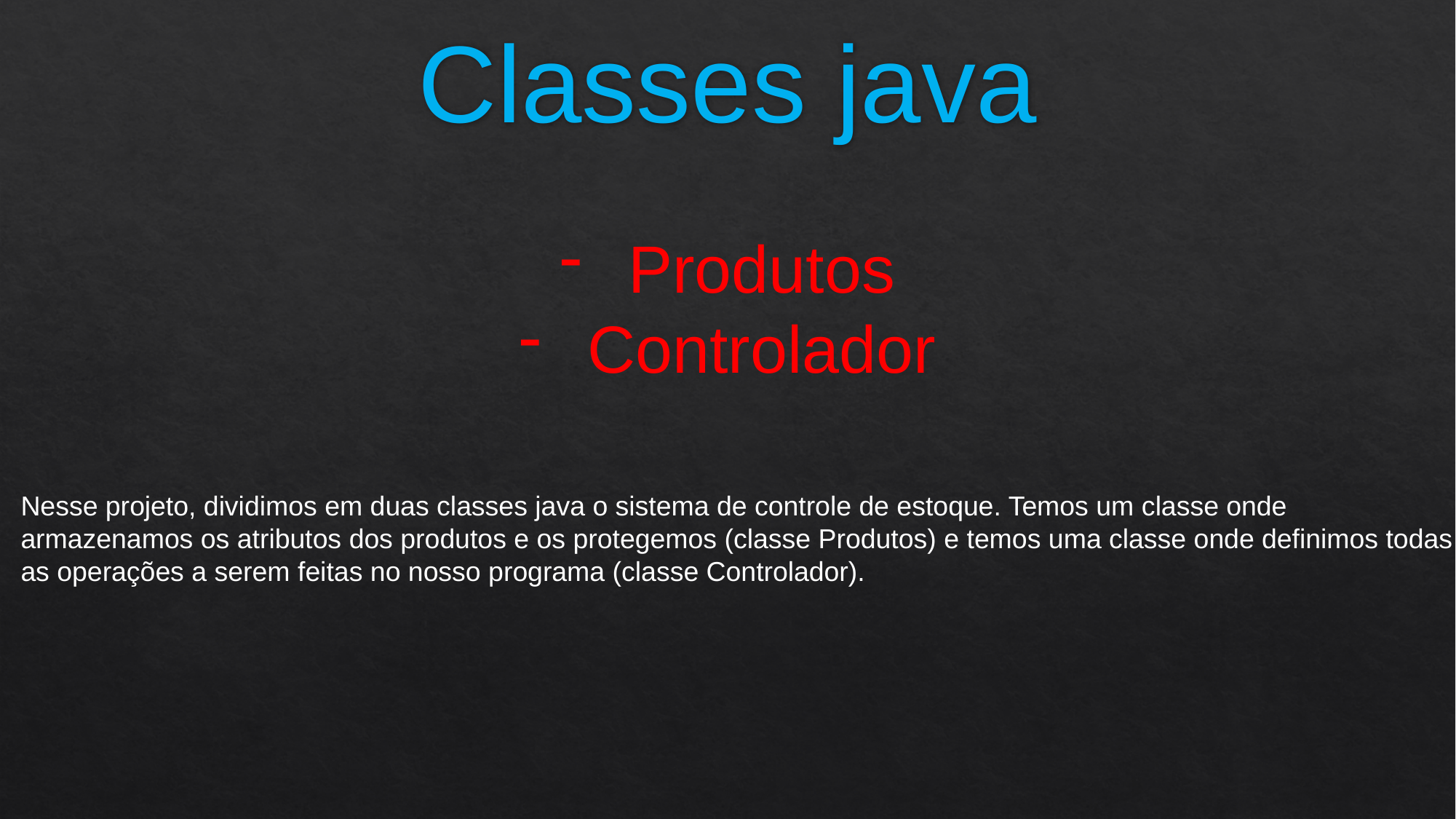

# Classes java
Produtos
Controlador
Nesse projeto, dividimos em duas classes java o sistema de controle de estoque. Temos um classe onde armazenamos os atributos dos produtos e os protegemos (classe Produtos) e temos uma classe onde definimos todas as operações a serem feitas no nosso programa (classe Controlador).